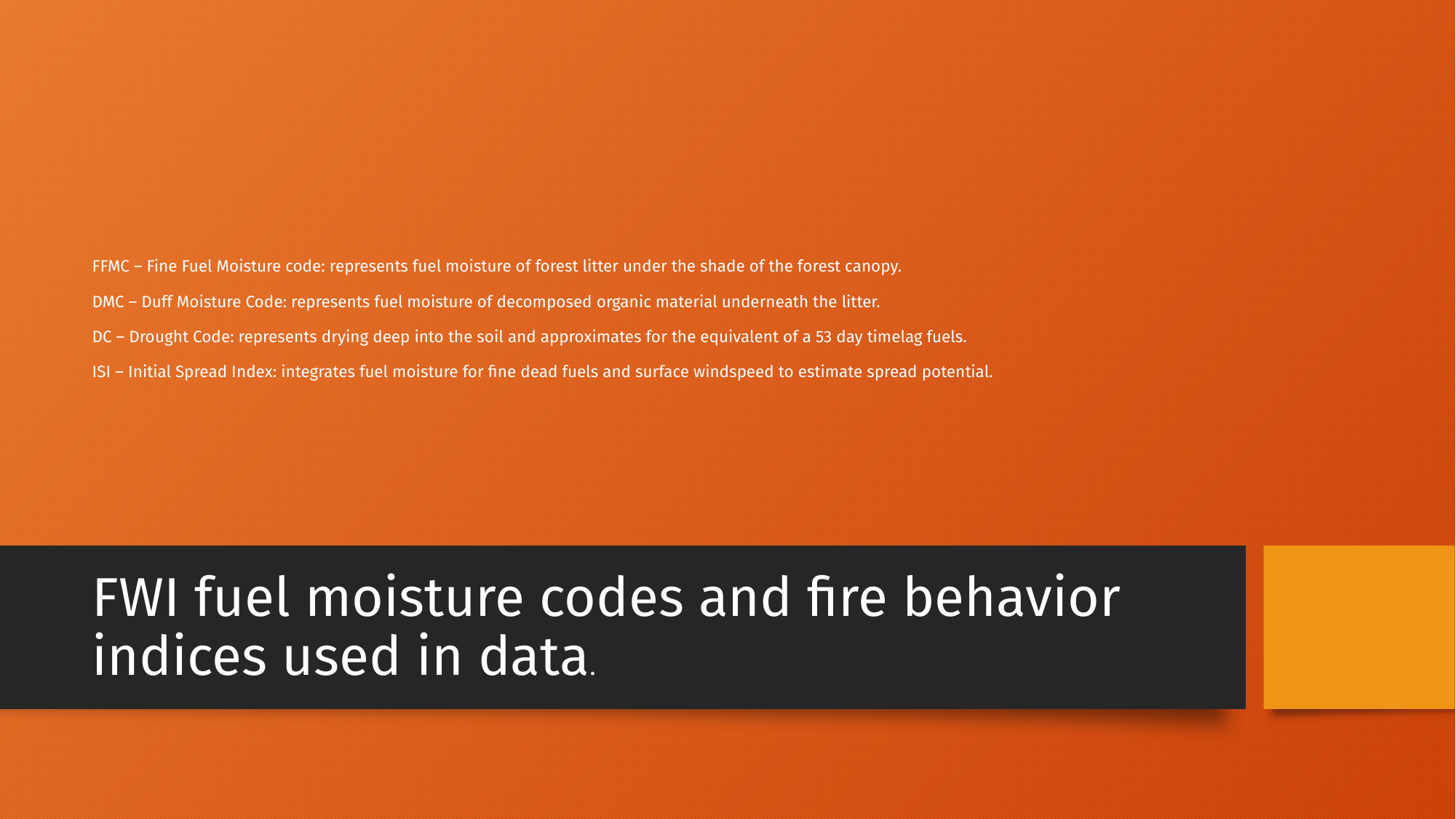

# FFMC – Fine Fuel Moisture code: represents fuel moisture of forest litter under the shade of the forest canopy. DMC – Duff Moisture Code: represents fuel moisture of decomposed organic material underneath the litter. DC – Drought Code: represents drying deep into the soil and approximates for the equivalent of a 53 day timelag fuels. ISI – Initial Spread Index: integrates fuel moisture for fine dead fuels and surface windspeed to estimate spread potential.
FWI fuel moisture codes and fire behavior indices used in data.